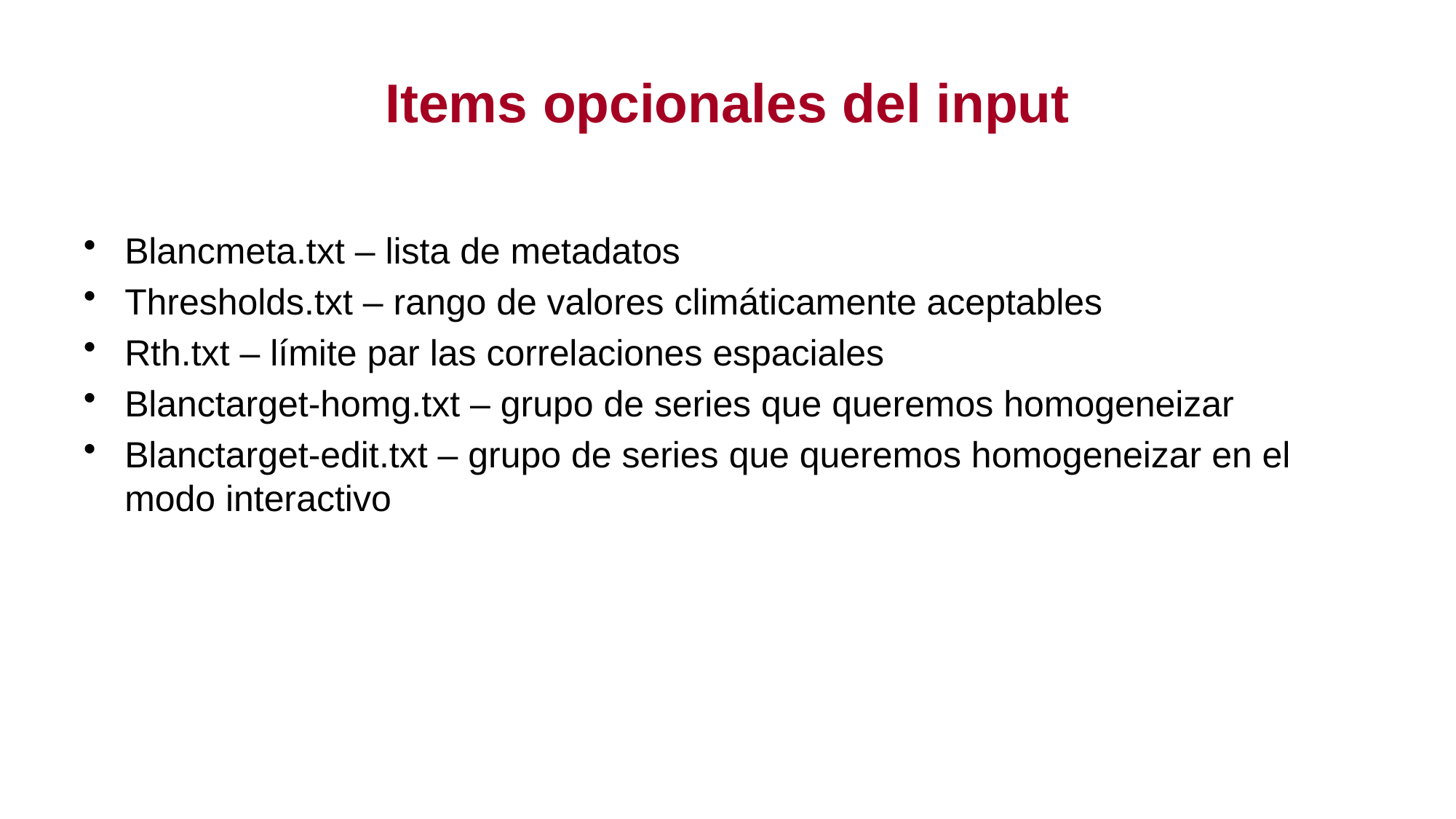

# Items opcionales del input
Blancmeta.txt – lista de metadatos
Thresholds.txt – rango de valores climáticamente aceptables
Rth.txt – límite par las correlaciones espaciales
Blanctarget-homg.txt – grupo de series que queremos homogeneizar
Blanctarget-edit.txt – grupo de series que queremos homogeneizar en el modo interactivo